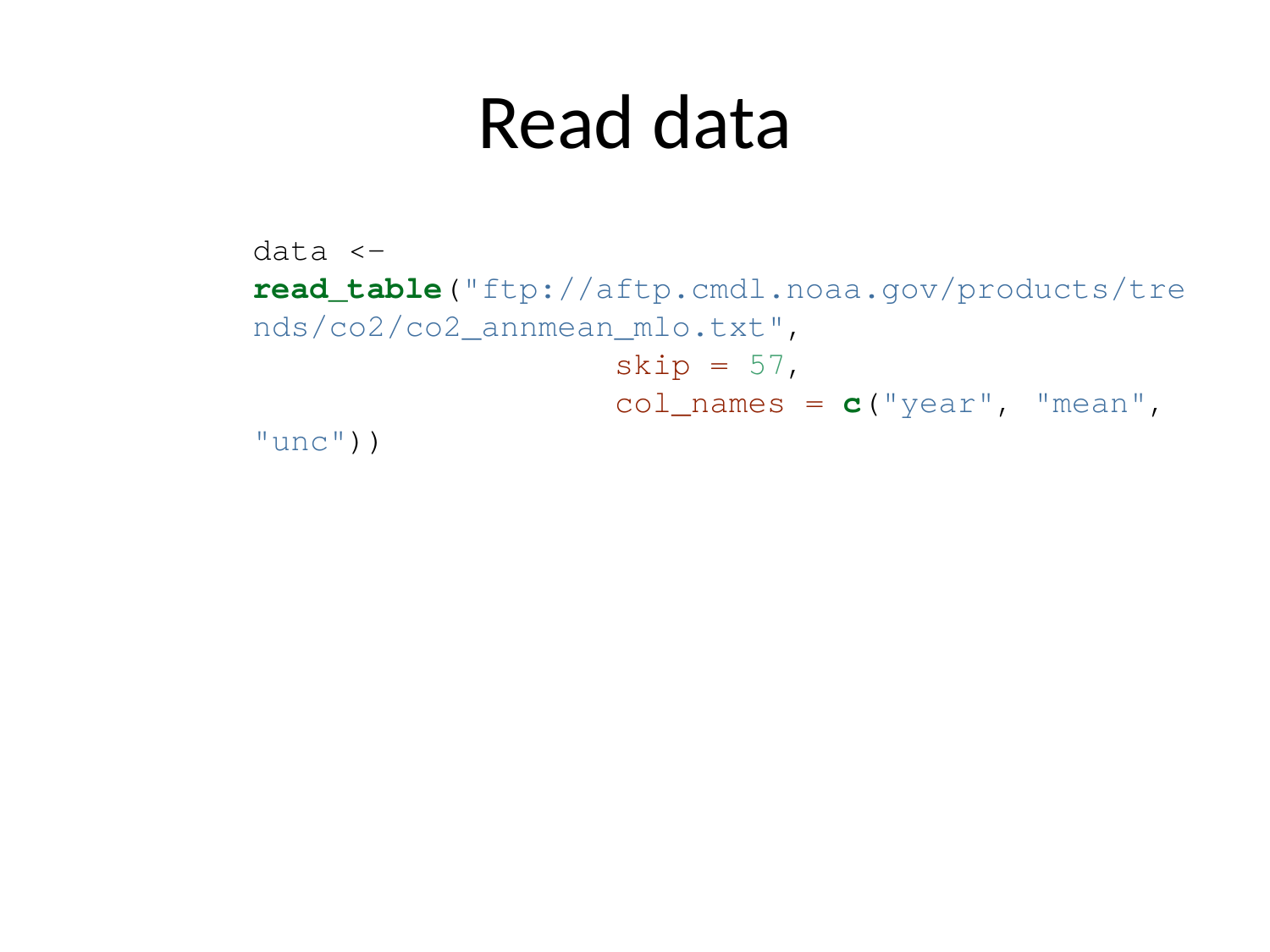

# Read data
data <- read_table("ftp://aftp.cmdl.noaa.gov/products/trends/co2/co2_annmean_mlo.txt",
                   skip = 57,
                   col_names = c("year", "mean", "unc"))